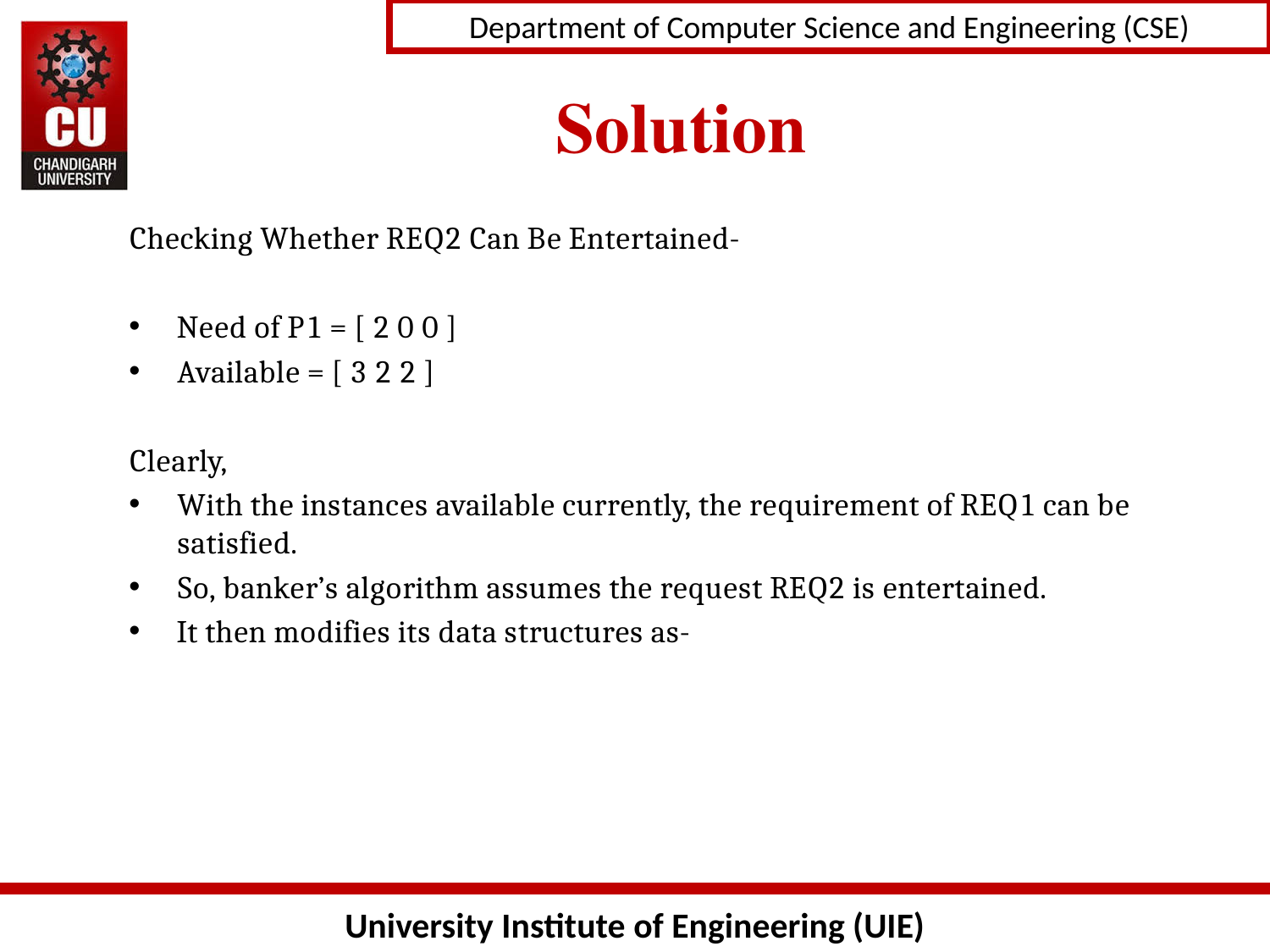

# Solution
Checking Whether REQ2 Can Be Entertained-

Need of P1 = [ 2 0 0 ]
Available = [ 3 2 2 ]

Clearly,
With the instances available currently, the requirement of REQ1 can be satisfied.
So, banker’s algorithm assumes the request REQ2 is entertained.
It then modifies its data structures as-